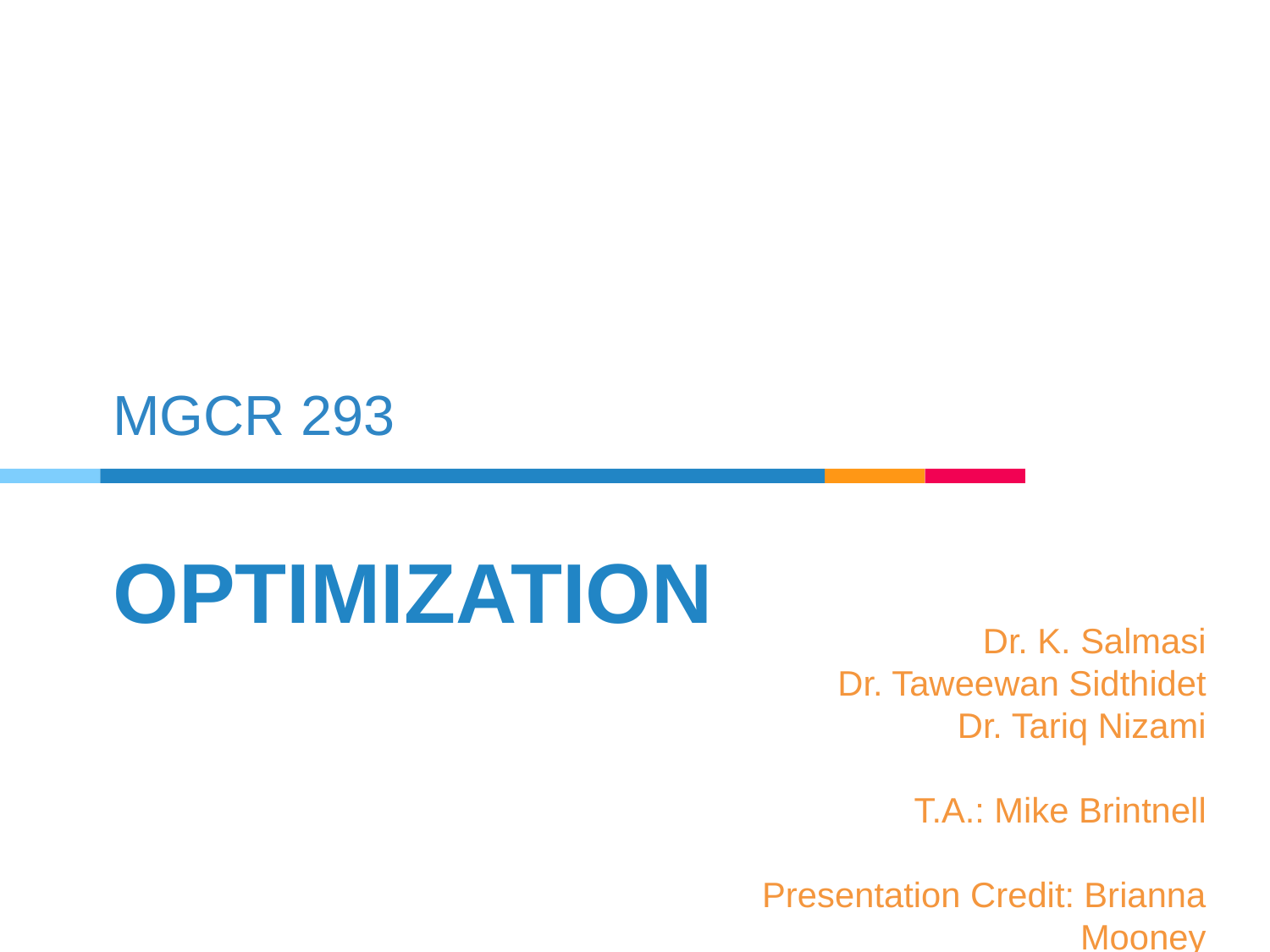

MGCR 293
# OPTIMIZATION
Dr. K. Salmasi
Dr. Taweewan Sidthidet
Dr. Tariq Nizami

T.A.: Mike Brintnell

Presentation Credit: Brianna Mooney